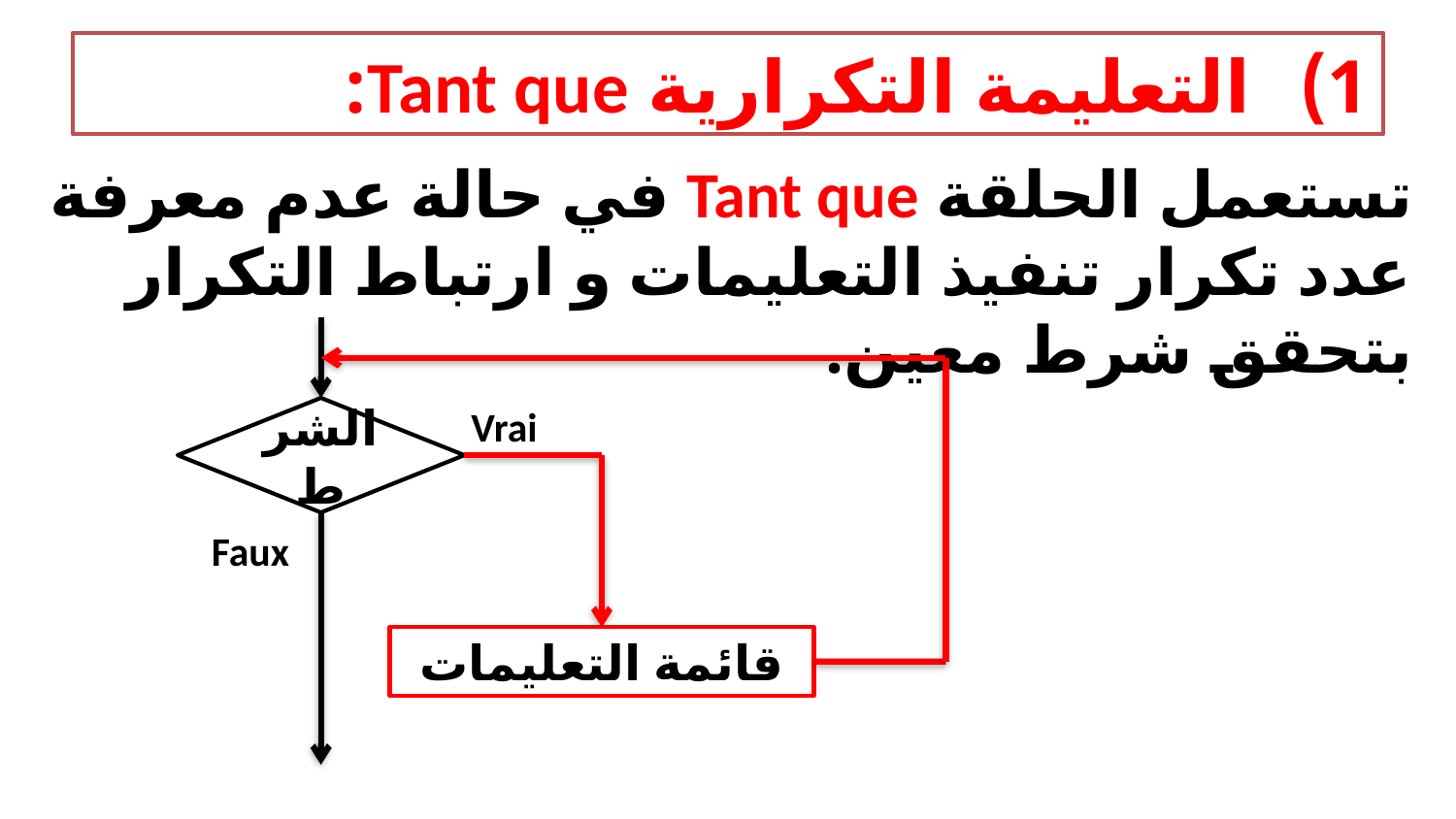

# التعليمة التكرارية Tant que:
تستعمل الحلقة Tant que في حالة عدم معرفة عدد تكرار تنفيذ التعليمات و ارتباط التكرار بتحقق شرط معين.

Vrai
الشرط
Faux
قائمة التعليمات